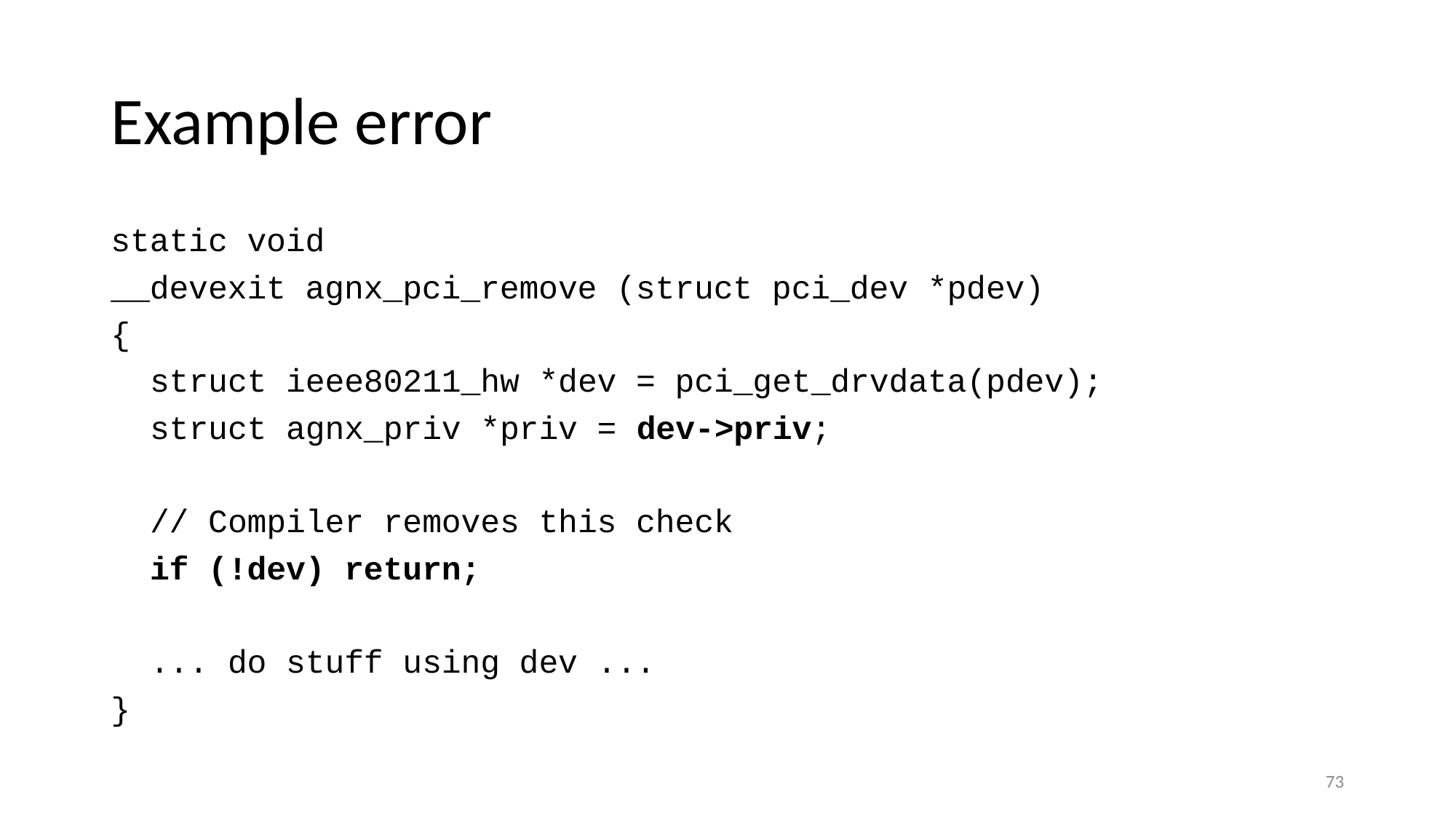

# Example error
static void
__devexit agnx_pci_remove (struct pci_dev *pdev)
{
  struct ieee80211_hw *dev = pci_get_drvdata(pdev);
  struct agnx_priv *priv = dev->priv;

  // Compiler removes this check
  if (!dev) return;

  ... do stuff using dev ...
}
73